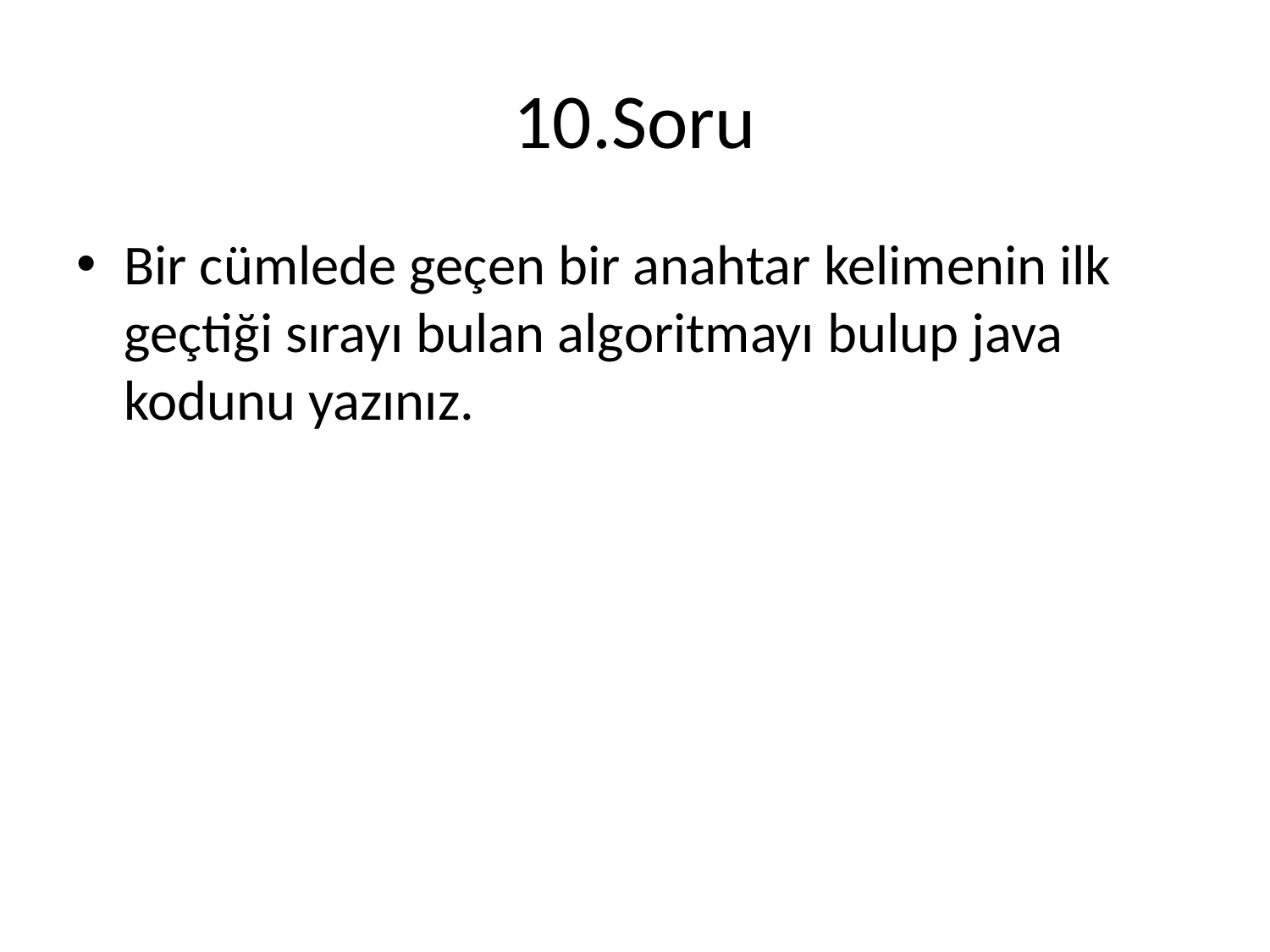

# 10.Soru
Bir cümlede geçen bir anahtar kelimenin ilk geçtiği sırayı bulan algoritmayı bulup java kodunu yazınız.